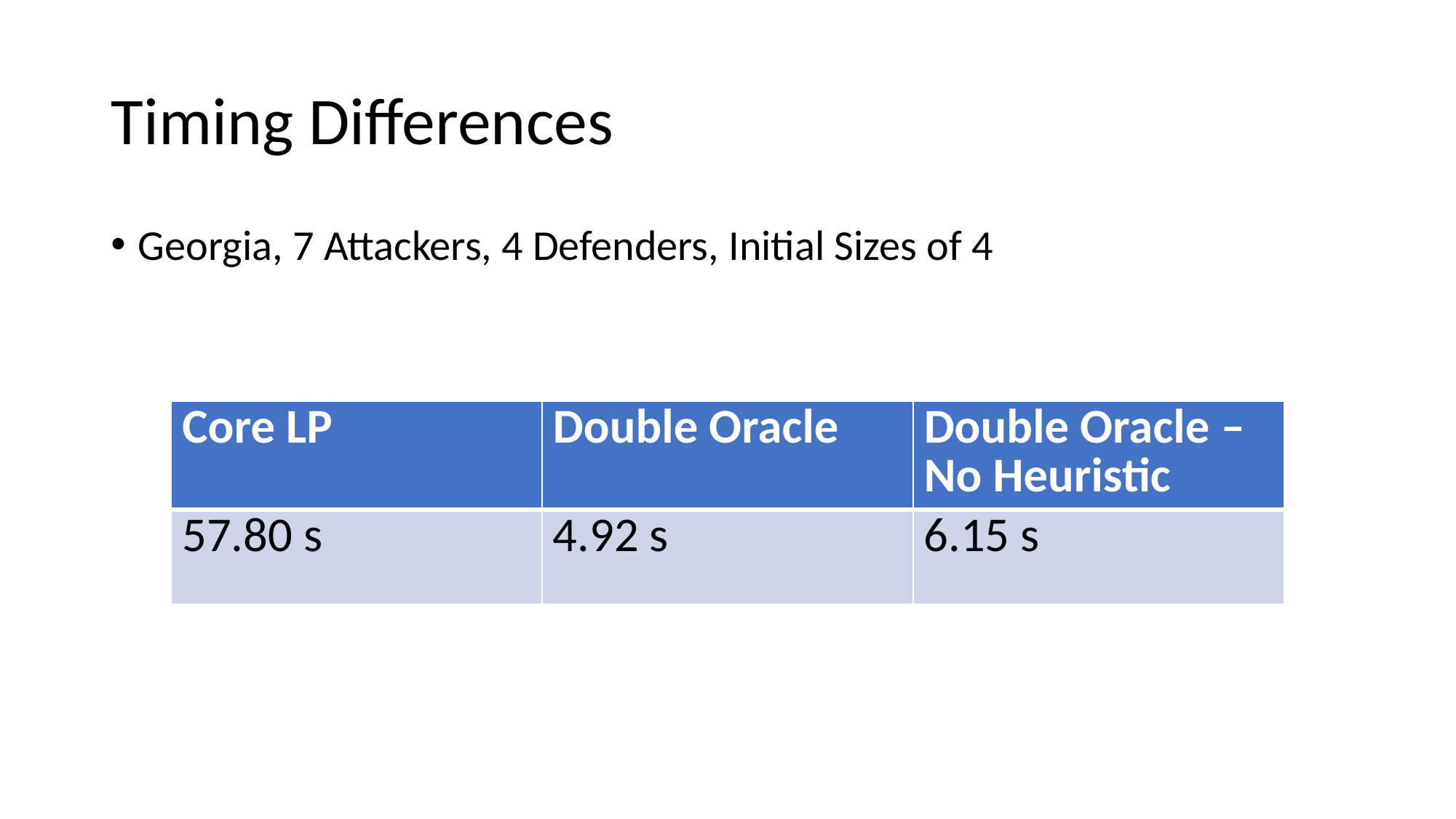

# Timing Differences
Georgia, 7 Attackers, 4 Defenders, Initial Sizes of 4
| Core LP | Double Oracle | Double Oracle – No Heuristic |
| --- | --- | --- |
| 57.80 s | 4.92 s | 6.15 s |